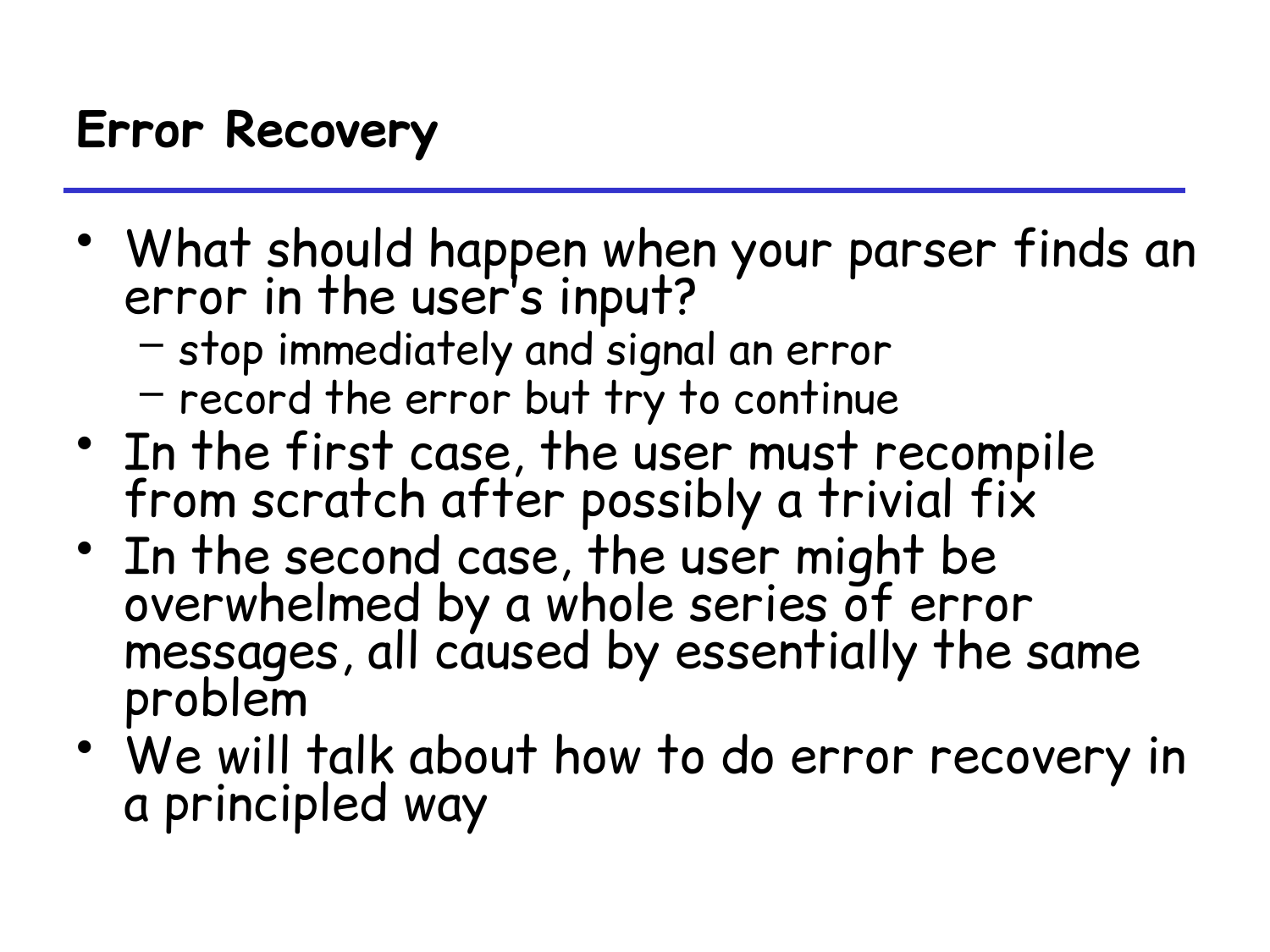

# Error Recovery
What should happen when your parser finds an error in the user’s input?
stop immediately and signal an error
record the error but try to continue
In the first case, the user must recompile from scratch after possibly a trivial fix
In the second case, the user might be overwhelmed by a whole series of error messages, all caused by essentially the same problem
We will talk about how to do error recovery in a principled way